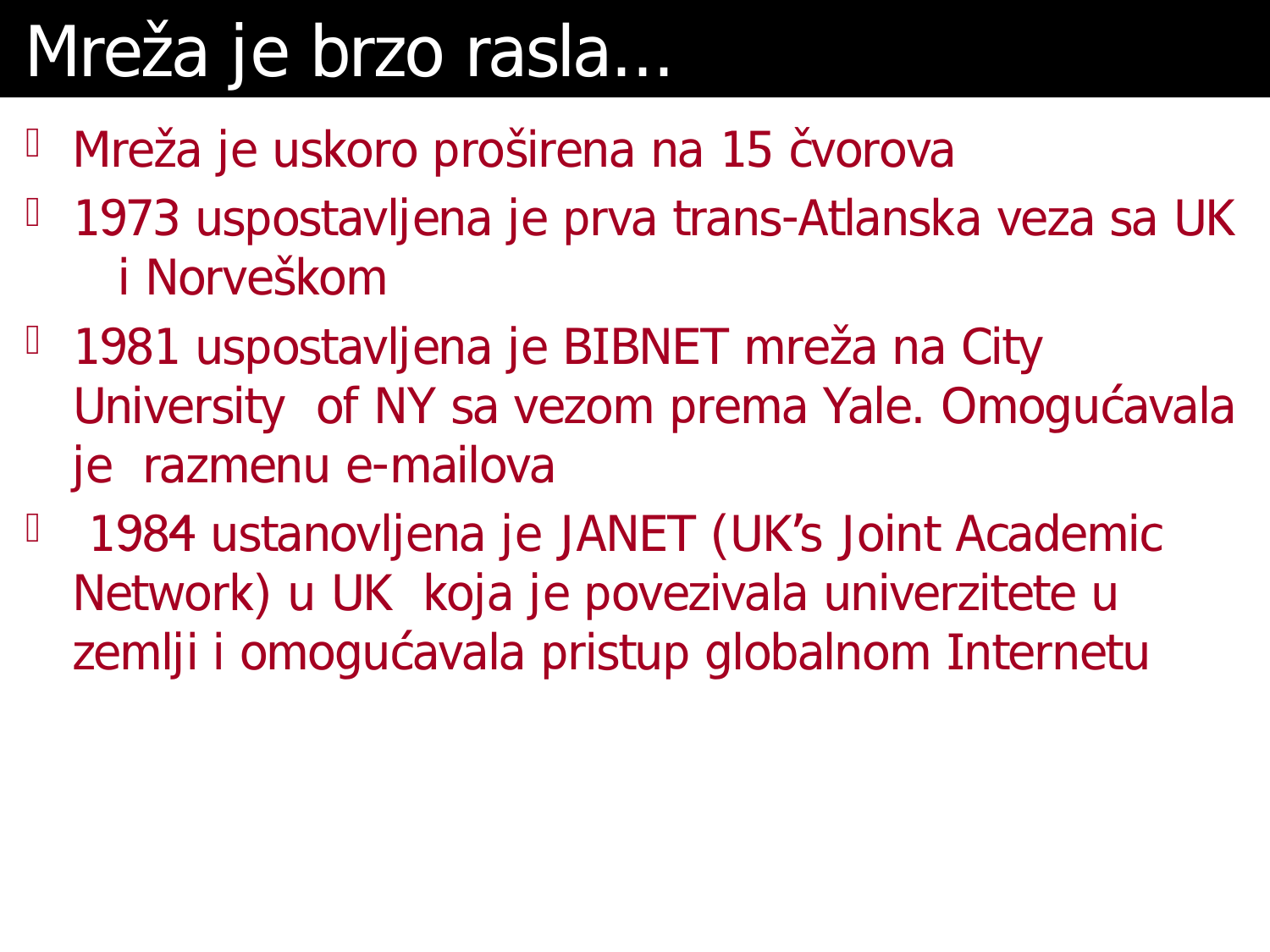

# Mreža je brzo rasla...
Mreža je uskoro proširena na 15 čvorova
1973 uspostavljena je prva trans-Atlanska veza sa UK    i Norveškom
1981 uspostavljena je BIBNET mreža na City University  of NY sa vezom prema Yale. Omogućavala je  razmenu e-mailova
 1984 ustanovljena je JANET (UK’s Joint Academic    Network) u UK  koja je povezivala univerzitete u    zemlji i omogućavala pristup globalnom Internetu